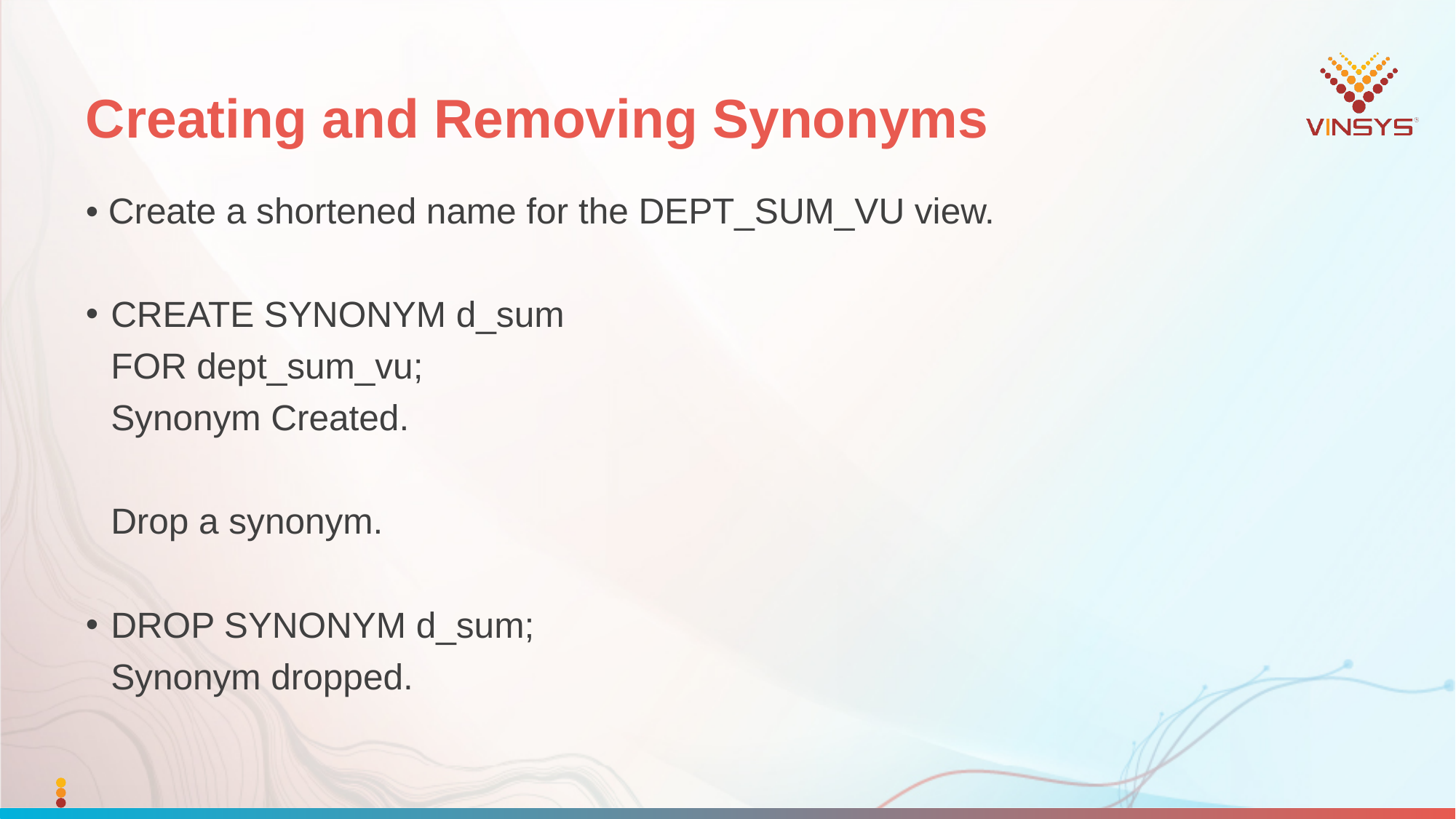

# Creating and Removing Synonyms
• Create a shortened name for the DEPT_SUM_VU view.

CREATE SYNONYM d_sum
	FOR dept_sum_vu;
	Synonym Created.

	Drop a synonym.

DROP SYNONYM d_sum;
	Synonym dropped.